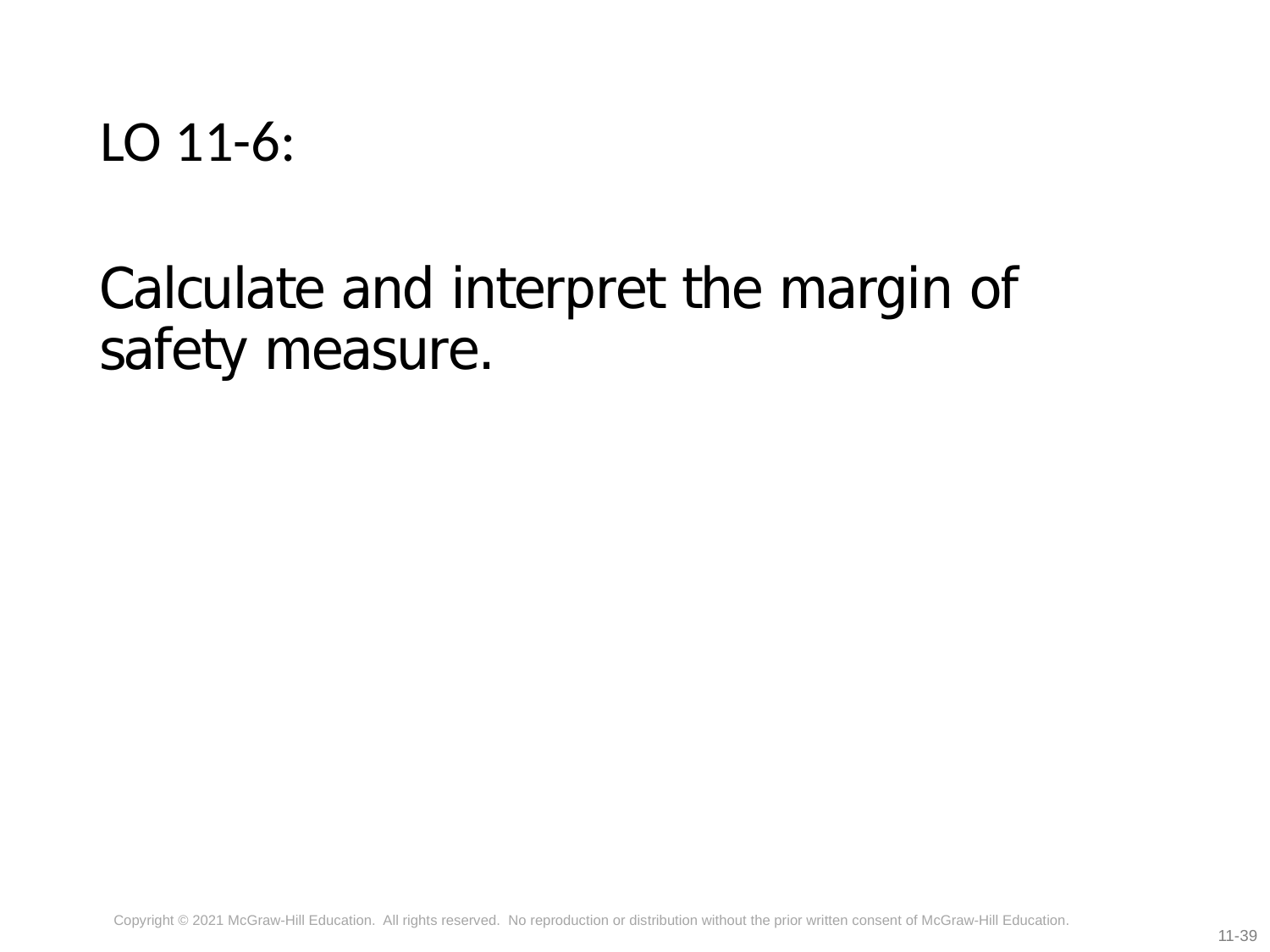

# LO 11-6:
Calculate and interpret the margin of safety measure.